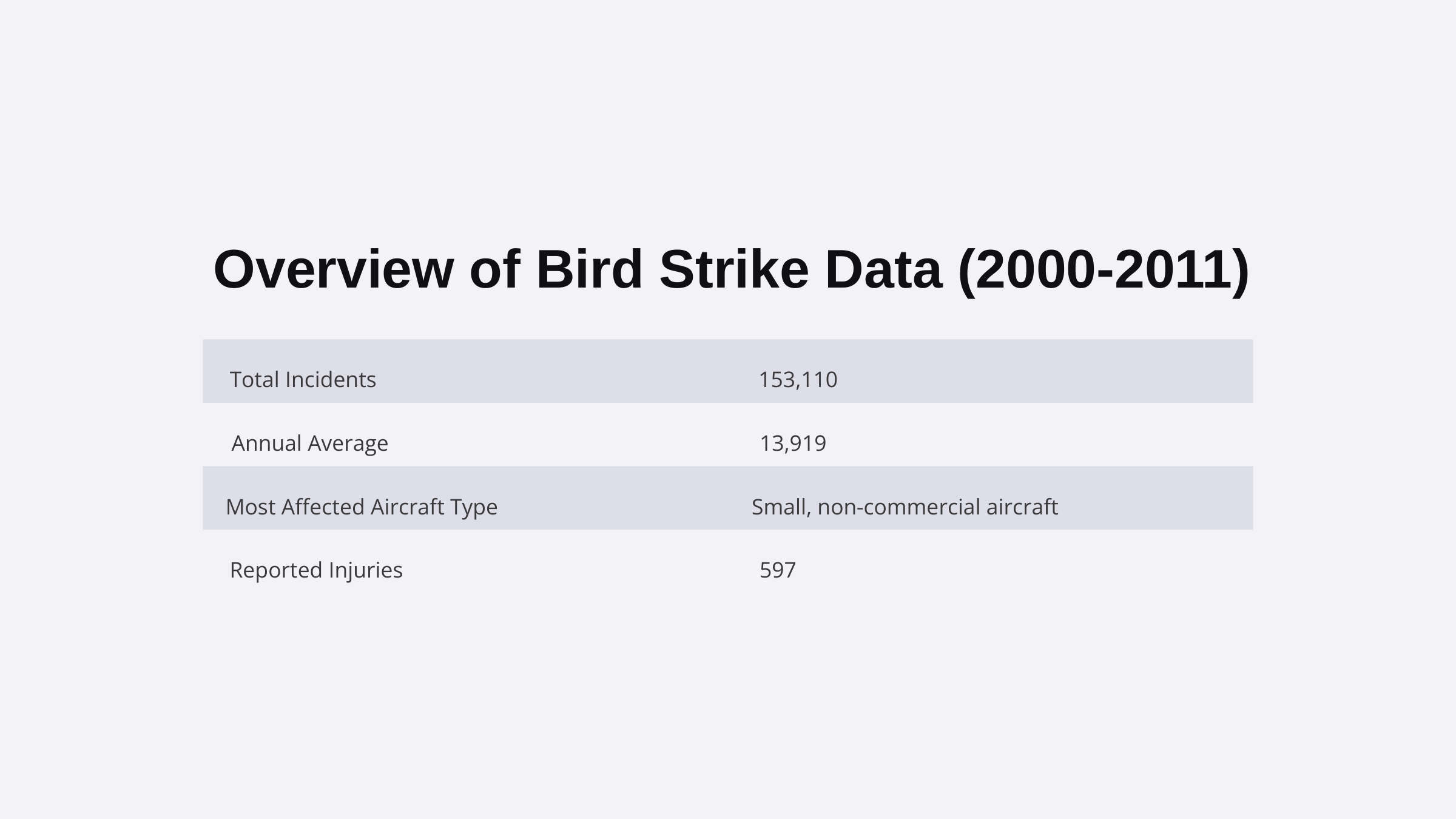

Overview of Bird Strike Data (2000-2011)

Total Incidents
153,110
Annual Average
13,919

Most Affected Aircraft Type
Small, non-commercial aircraft
Reported Injuries
597